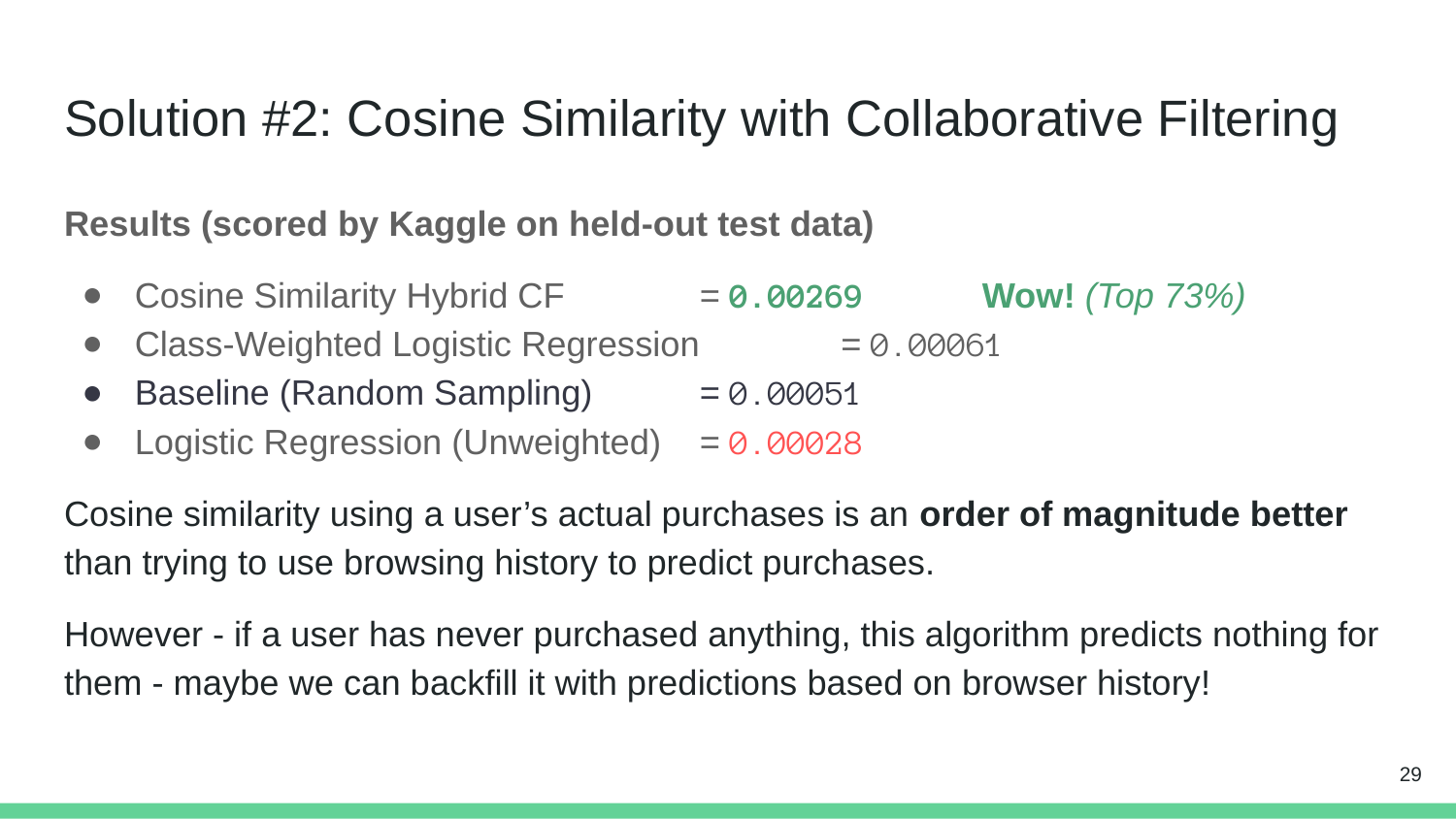

# Solution #2: Cosine Similarity with Collaborative Filtering
Results (scored by Kaggle on held-out test data)
Cosine Similarity Hybrid CF		= 0.00269	Wow! (Top 73%)
Class-Weighted Logistic Regression 	= 0.00061
Baseline (Random Sampling)		= 0.00051
Logistic Regression (Unweighted)	= 0.00028
Cosine similarity using a user’s actual purchases is an order of magnitude better than trying to use browsing history to predict purchases.
However - if a user has never purchased anything, this algorithm predicts nothing for them - maybe we can backfill it with predictions based on browser history!
29